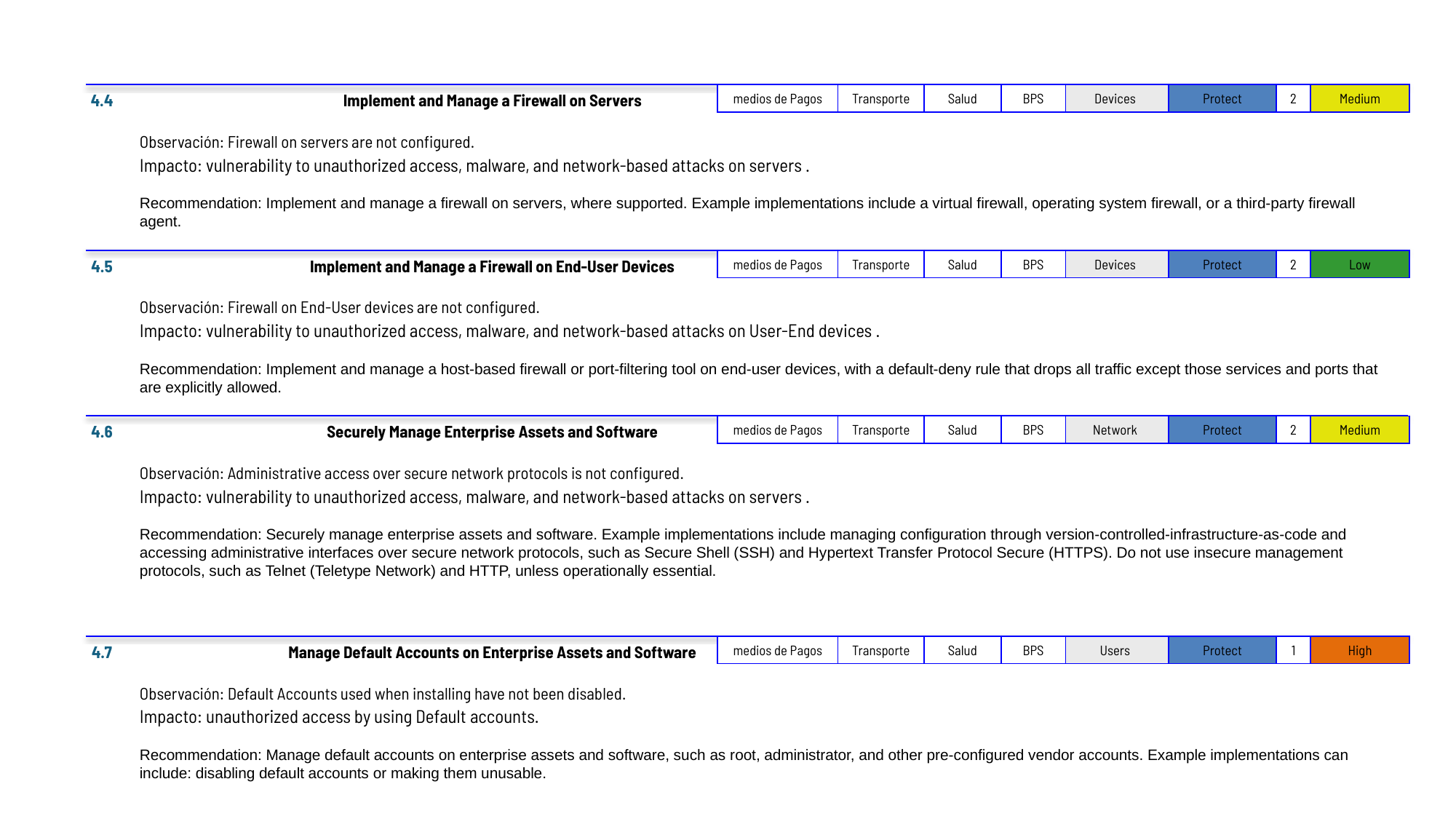

4.4
Implement and Manage a Firewall on Servers
| medios de Pagos | Transporte | Salud | BPS |
| --- | --- | --- | --- |
| Devices | Protect | 2 | Medium |
| --- | --- | --- | --- |
Observación: Firewall on servers are not configured.
Impacto: vulnerability to unauthorized access, malware, and network-based attacks on servers .
Recommendation: Implement and manage a firewall on servers, where supported. Example implementations include a virtual firewall, operating system firewall, or a third-party firewall agent.
4.5
Implement and Manage a Firewall on End-User Devices
| medios de Pagos | Transporte | Salud | BPS |
| --- | --- | --- | --- |
| Devices | Protect | 2 | Low |
| --- | --- | --- | --- |
Observación: Firewall on End-User devices are not configured.
Impacto: vulnerability to unauthorized access, malware, and network-based attacks on User-End devices .
Recommendation: Implement and manage a host-based firewall or port-filtering tool on end-user devices, with a default-deny rule that drops all traffic except those services and ports that are explicitly allowed.
4.6
Securely Manage Enterprise Assets and Software
| medios de Pagos | Transporte | Salud | BPS |
| --- | --- | --- | --- |
| Network | Protect | 2 | Medium |
| --- | --- | --- | --- |
Observación: Administrative access over secure network protocols is not configured.
Impacto: vulnerability to unauthorized access, malware, and network-based attacks on servers .
Recommendation: Securely manage enterprise assets and software. Example implementations include managing configuration through version-controlled-infrastructure-as-code and accessing administrative interfaces over secure network protocols, such as Secure Shell (SSH) and Hypertext Transfer Protocol Secure (HTTPS). Do not use insecure management protocols, such as Telnet (Teletype Network) and HTTP, unless operationally essential.
4.7
Manage Default Accounts on Enterprise Assets and Software
| medios de Pagos | Transporte | Salud | BPS |
| --- | --- | --- | --- |
| Users | Protect | 1 | High |
| --- | --- | --- | --- |
Observación: Default Accounts used when installing have not been disabled.
Impacto: unauthorized access by using Default accounts.
Recommendation: Manage default accounts on enterprise assets and software, such as root, administrator, and other pre-configured vendor accounts. Example implementations can include: disabling default accounts or making them unusable.